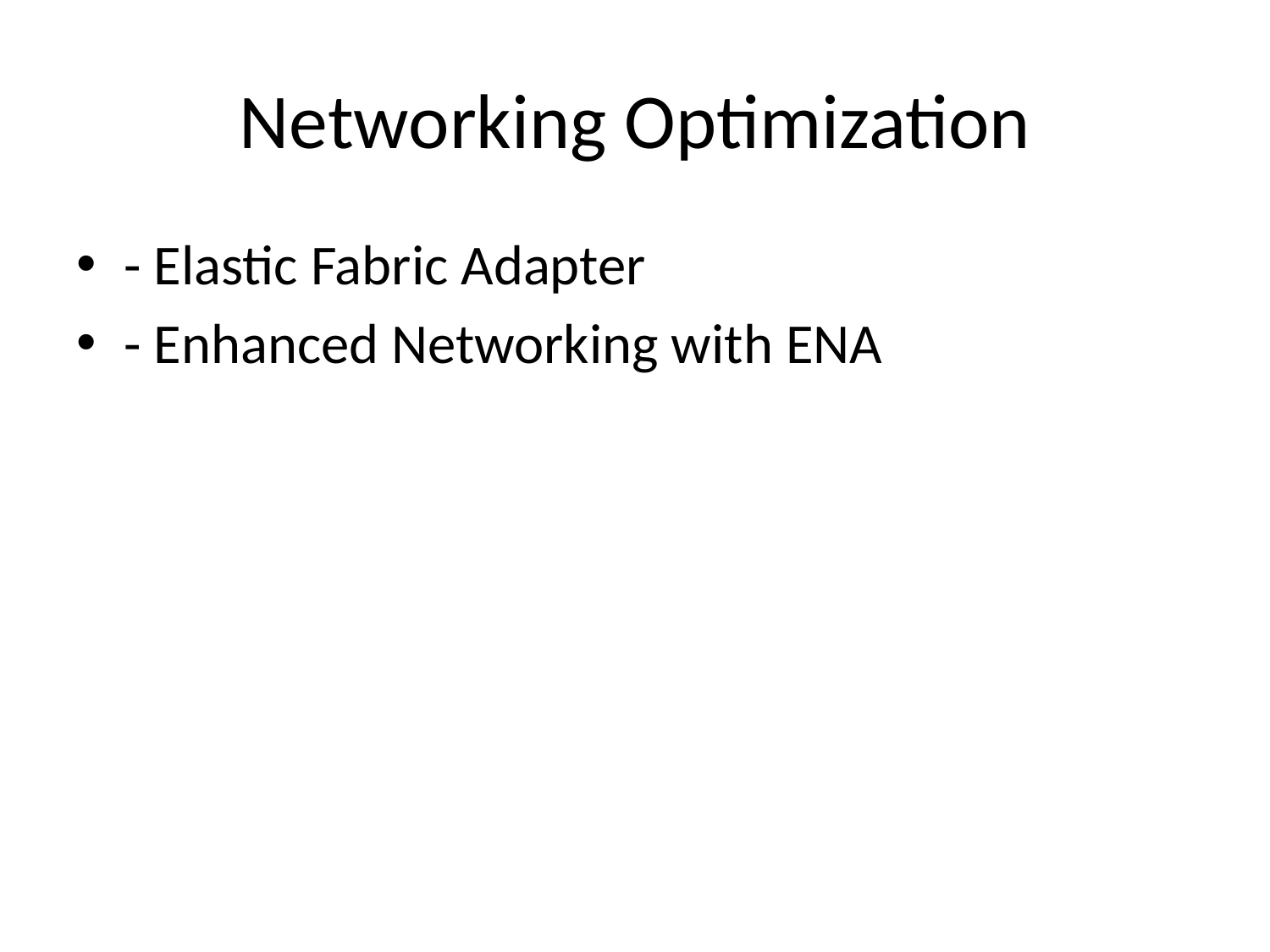

# Networking Optimization
- Elastic Fabric Adapter
- Enhanced Networking with ENA